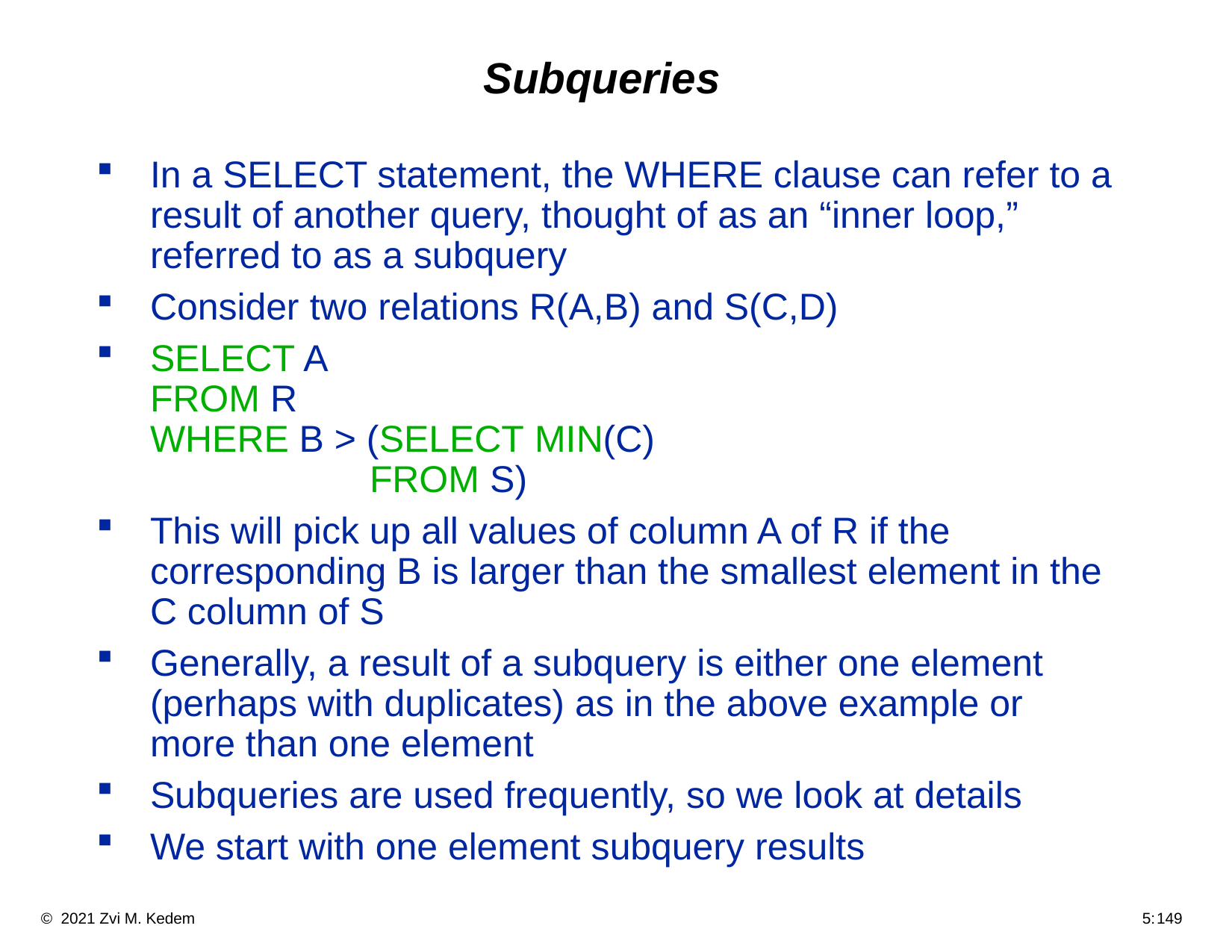

# Subqueries
In a SELECT statement, the WHERE clause can refer to a result of another query, thought of as an “inner loop,” referred to as a subquery
Consider two relations R(A,B) and S(C,D)
SELECT A
FROM R
WHERE B > (SELECT MIN(C)
                     FROM S)
This will pick up all values of column A of R if the corresponding B is larger than the smallest element in the C column of S
Generally, a result of a subquery is either one element (perhaps with duplicates) as in the above example or more than one element
Subqueries are used frequently, so we look at details
We start with one element subquery results